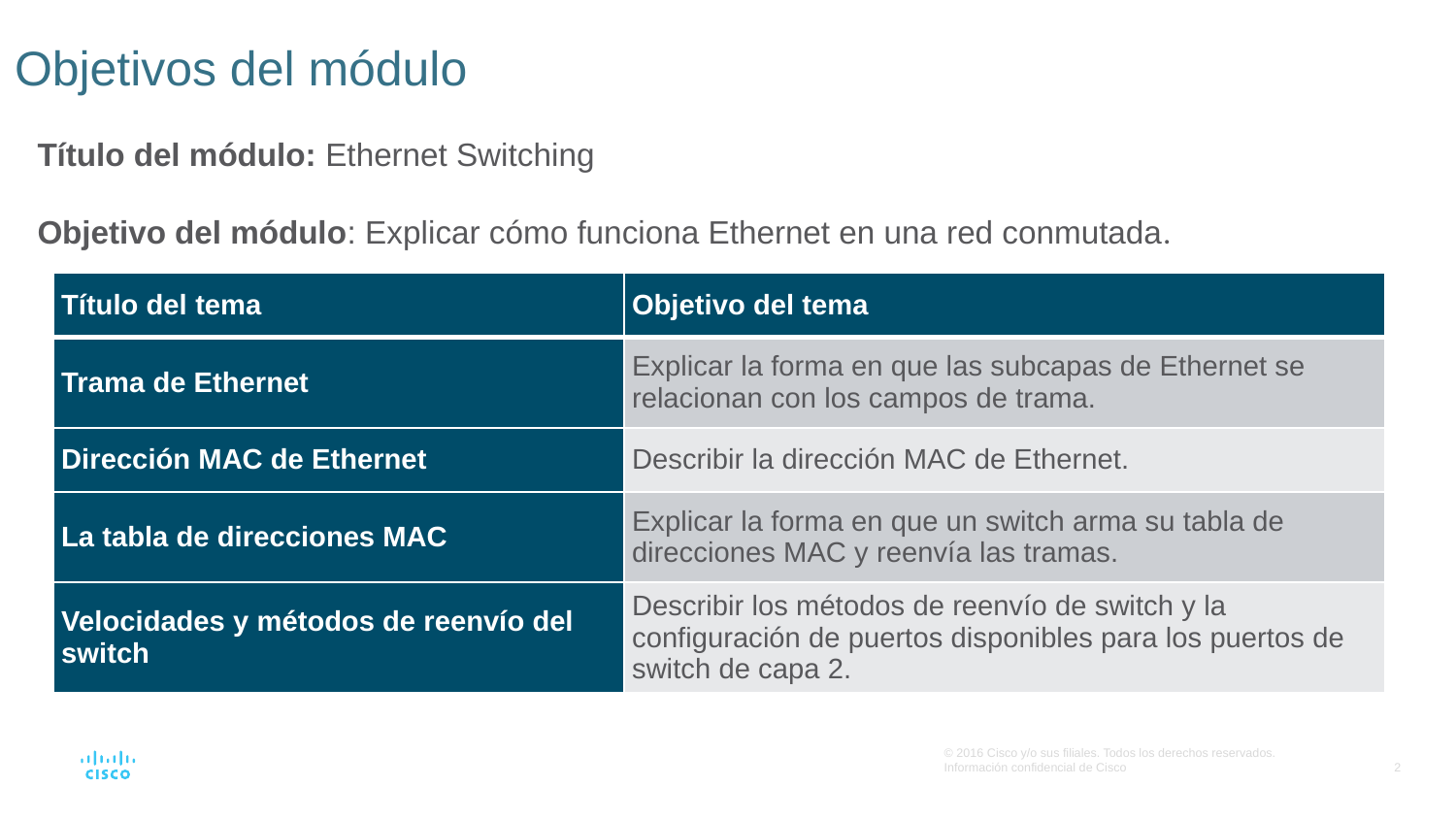

# Objetivos del módulo
Título del módulo: Ethernet Switching

Objetivo del módulo: Explicar cómo funciona Ethernet en una red conmutada.

| Título del tema | Objetivo del tema |
| --- | --- |
| Trama de Ethernet | Explicar la forma en que las subcapas de Ethernet se relacionan con los campos de trama. |
| Dirección MAC de Ethernet | Describir la dirección MAC de Ethernet. |
| La tabla de direcciones MAC | Explicar la forma en que un switch arma su tabla de direcciones MAC y reenvía las tramas. |
| Velocidades y métodos de reenvío del switch | Describir los métodos de reenvío de switch y la configuración de puertos disponibles para los puertos de switch de capa 2. |